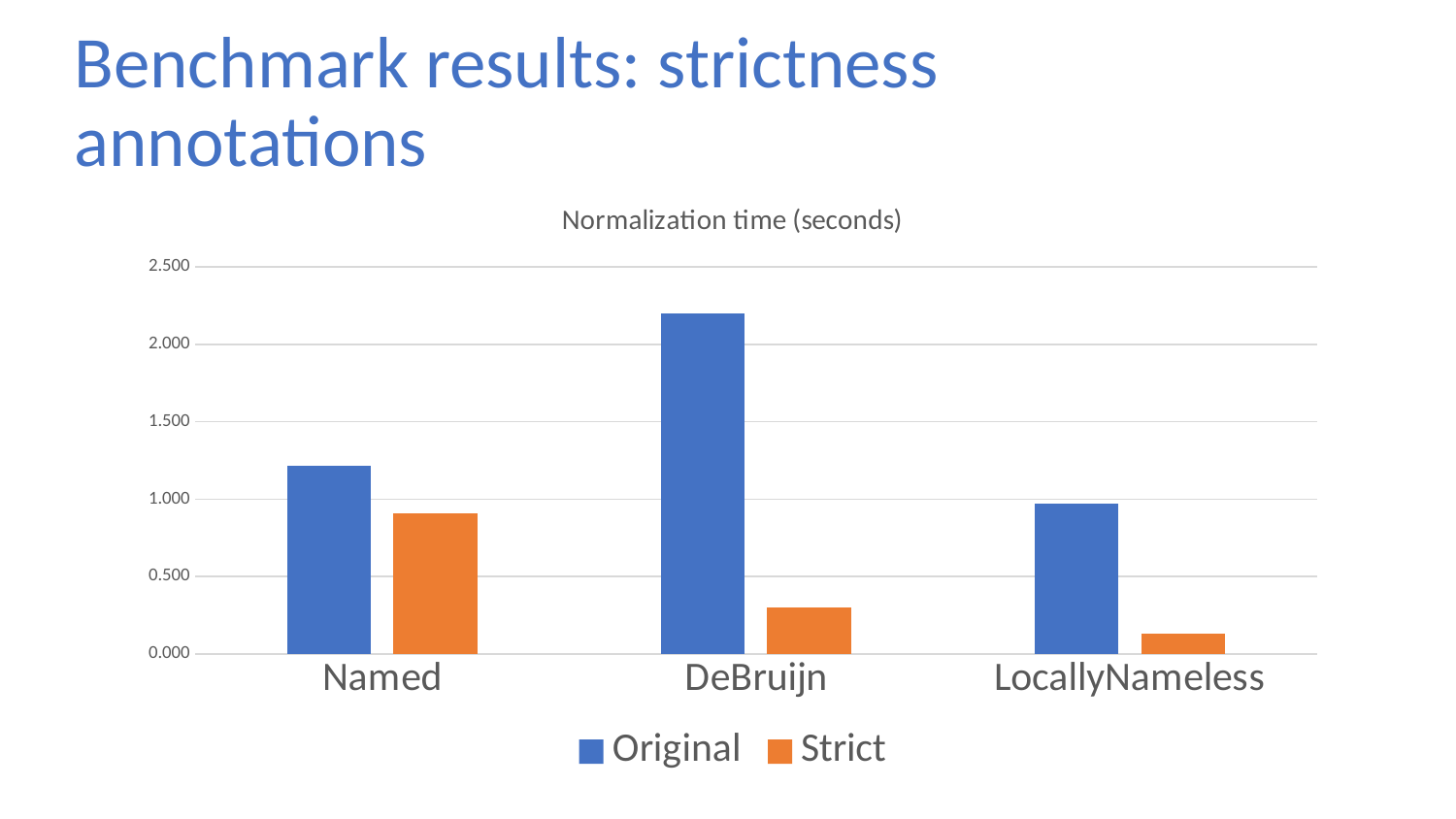

# Benchmark results: strictness annotations

### Chart: Normalization time (seconds)

| Category | Original | Strict |
|---|---|---|
| Named | 1.21508915158316 | 0.911245601148342 |
| DeBruijn | 2.19839445120957 | 0.30252701119544 |
| LocallyNameless | 0.972355181458472 | 0.130062090361557 |